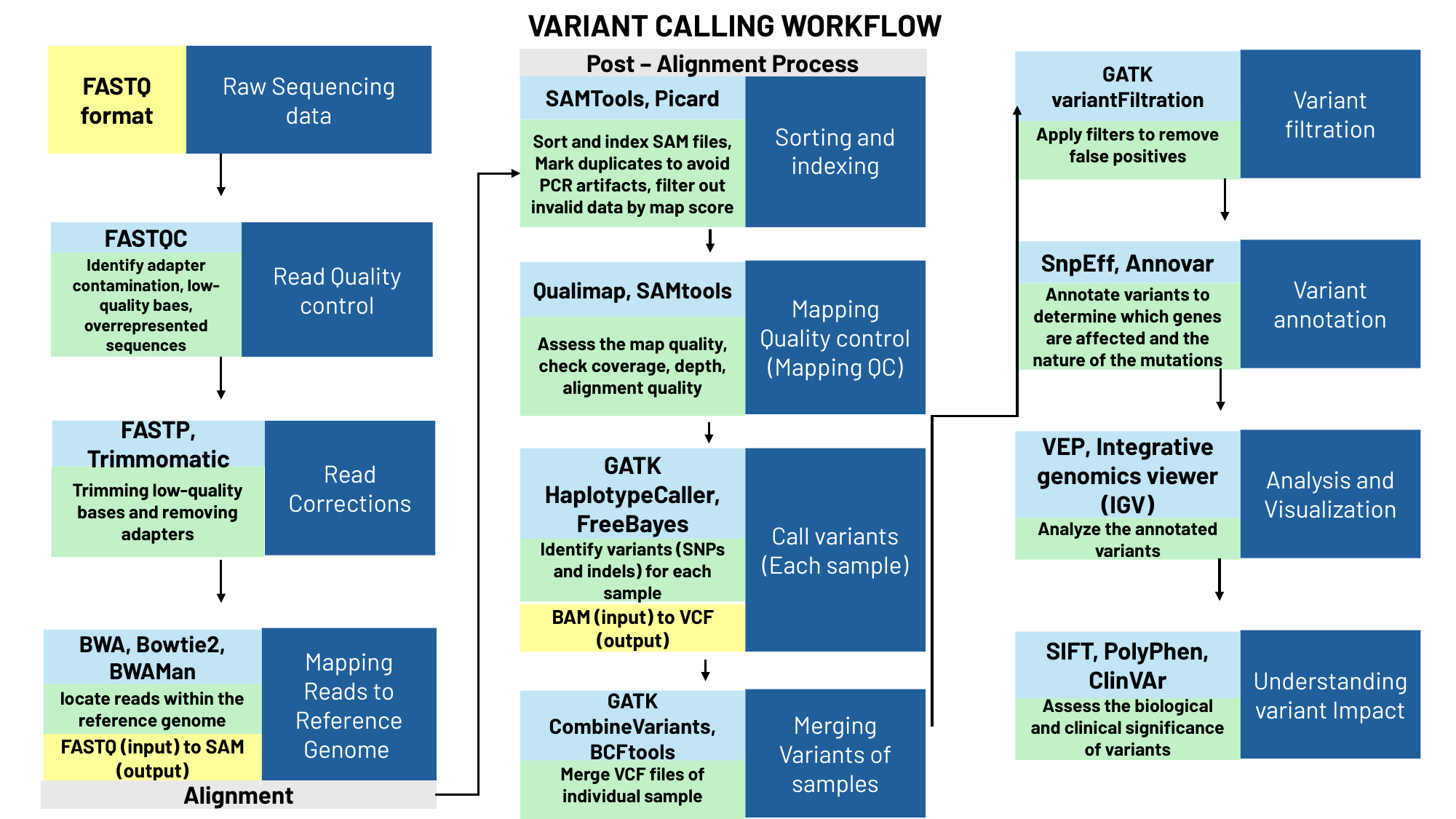

VARIANT CALLING WORKFLOW
FASTQ format
Raw Sequencing data
Post – Alignment Process
Sorting and indexing
SAMTools, Picard
Sort and index SAM files, Mark duplicates to avoid PCR artifacts, filter out invalid data by map score
Variant filtration
GATK variantFiltration
Apply filters to remove false positives
FASTQC
Read Quality control
Identify adapter contamination, low-quality baes, overrepresented sequences
Variant annotation
SnpEff, Annovar
Annotate variants to determine which genes are affected and the nature of the mutations
Mapping Quality control (Mapping QC)
Qualimap, SAMtools
Assess the map quality, check coverage, depth, alignment quality
FASTP, Trimmomatic
Read Corrections
Trimming low-quality bases and removing adapters
Analysis and Visualization
VEP, Integrative genomics viewer (IGV)
Analyze the annotated variants
GATK HaplotypeCaller, FreeBayes
Call variants (Each sample)
Identify variants (SNPs and indels) for each sample
BAM (input) to VCF (output)
Mapping Reads to Reference Genome
BWA, Bowtie2, BWAMan
locate reads within the reference genome
FASTQ (input) to SAM (output)
Alignment
Understanding variant Impact
SIFT, PolyPhen, ClinVAr
Assess the biological and clinical significance of variants
Merging Variants of samples
GATK CombineVariants, BCFtools
Merge VCF files of individual sample